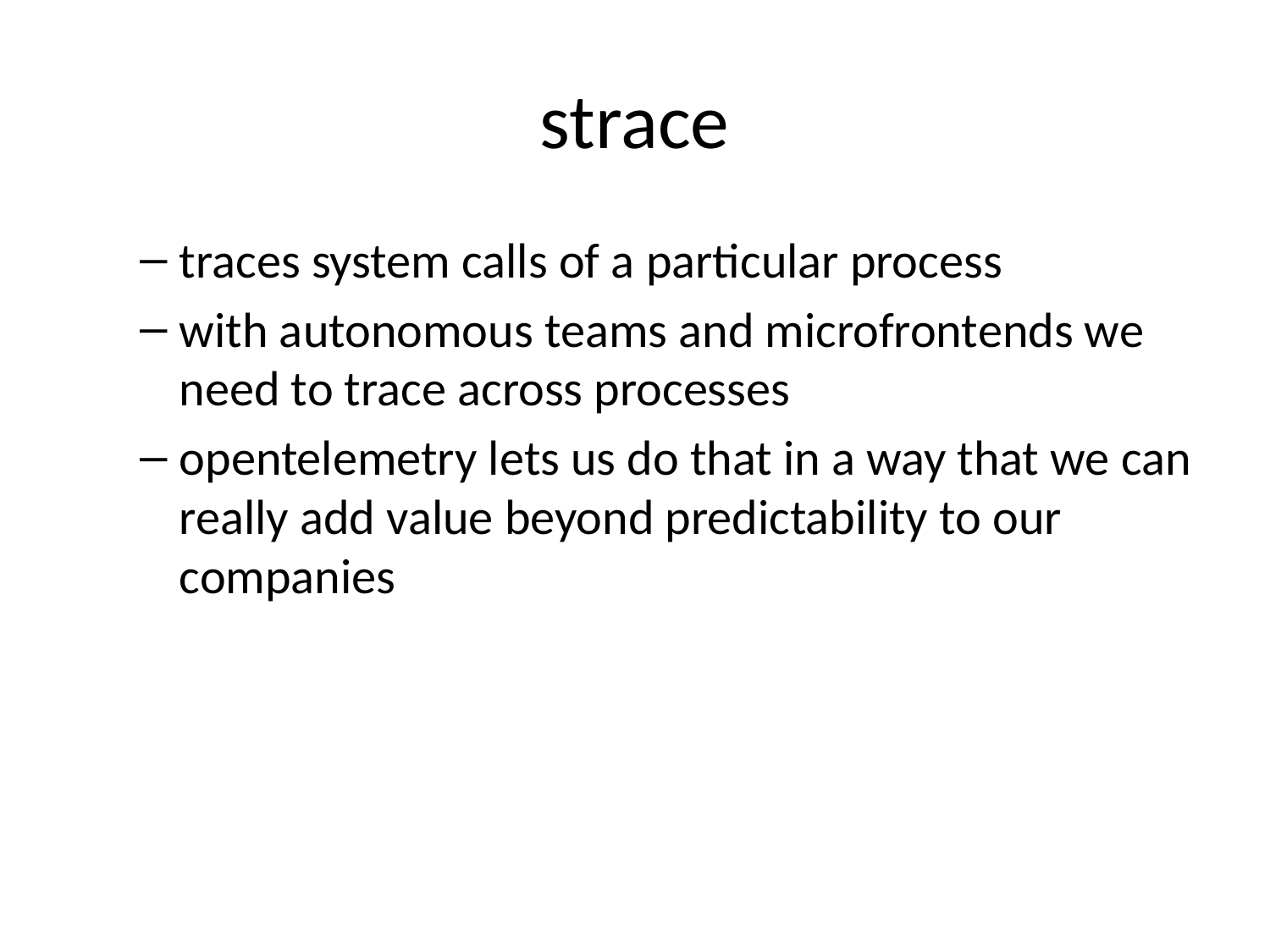

# strace
traces system calls of a particular process
with autonomous teams and microfrontends we need to trace across processes
opentelemetry lets us do that in a way that we can really add value beyond predictability to our companies